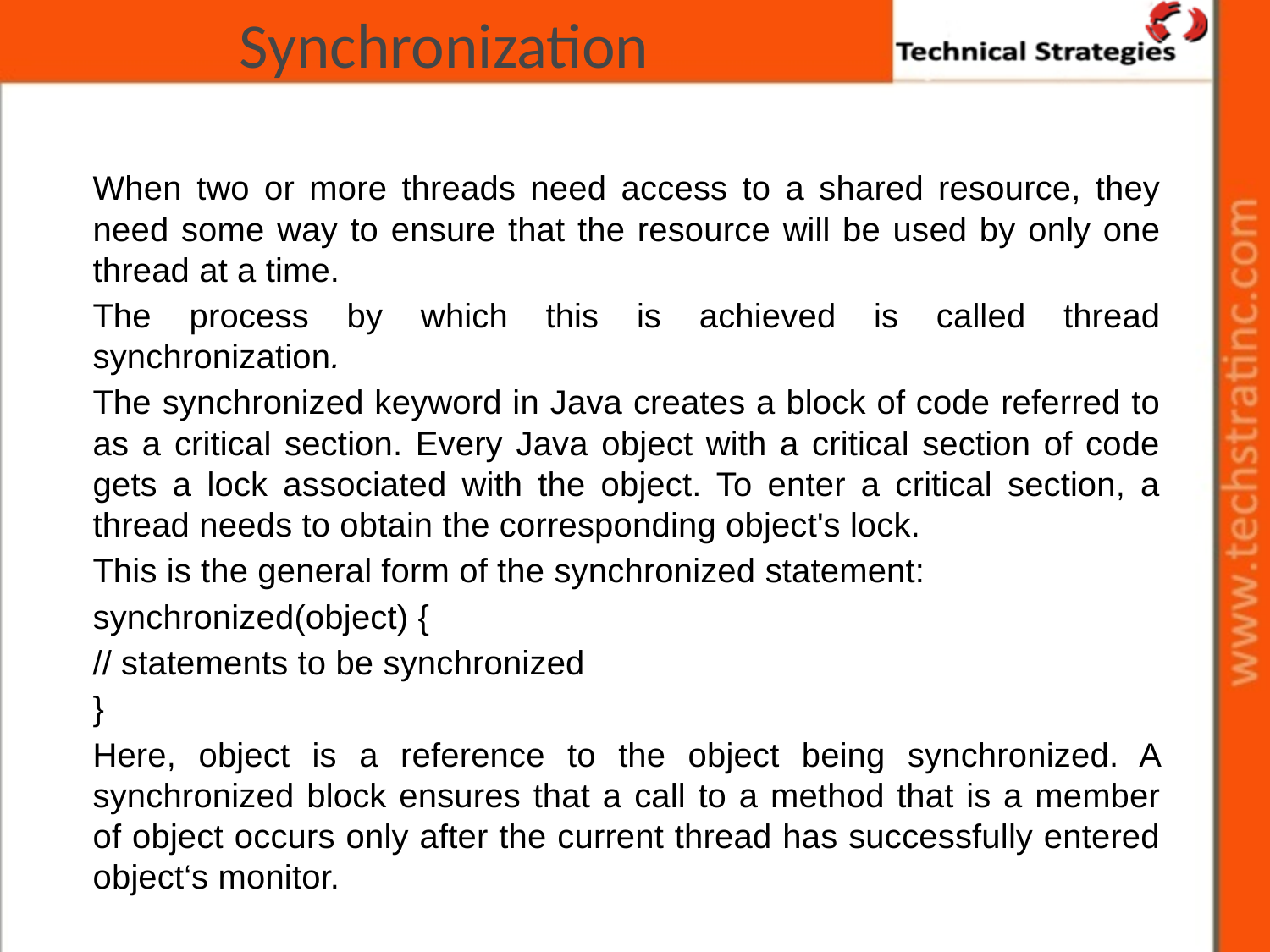

# Synchronization
		When two or more threads need access to a shared resource, they need some way to ensure that the resource will be used by only one thread at a time.
		The process by which this is achieved is called thread synchronization.
		The synchronized keyword in Java creates a block of code referred to as a critical section. Every Java object with a critical section of code gets a lock associated with the object. To enter a critical section, a thread needs to obtain the corresponding object's lock.
		This is the general form of the synchronized statement:
		synchronized(object) {
			// statements to be synchronized
		}
		Here, object is a reference to the object being synchronized. A synchronized block ensures that a call to a method that is a member of object occurs only after the current thread has successfully entered object‘s monitor.